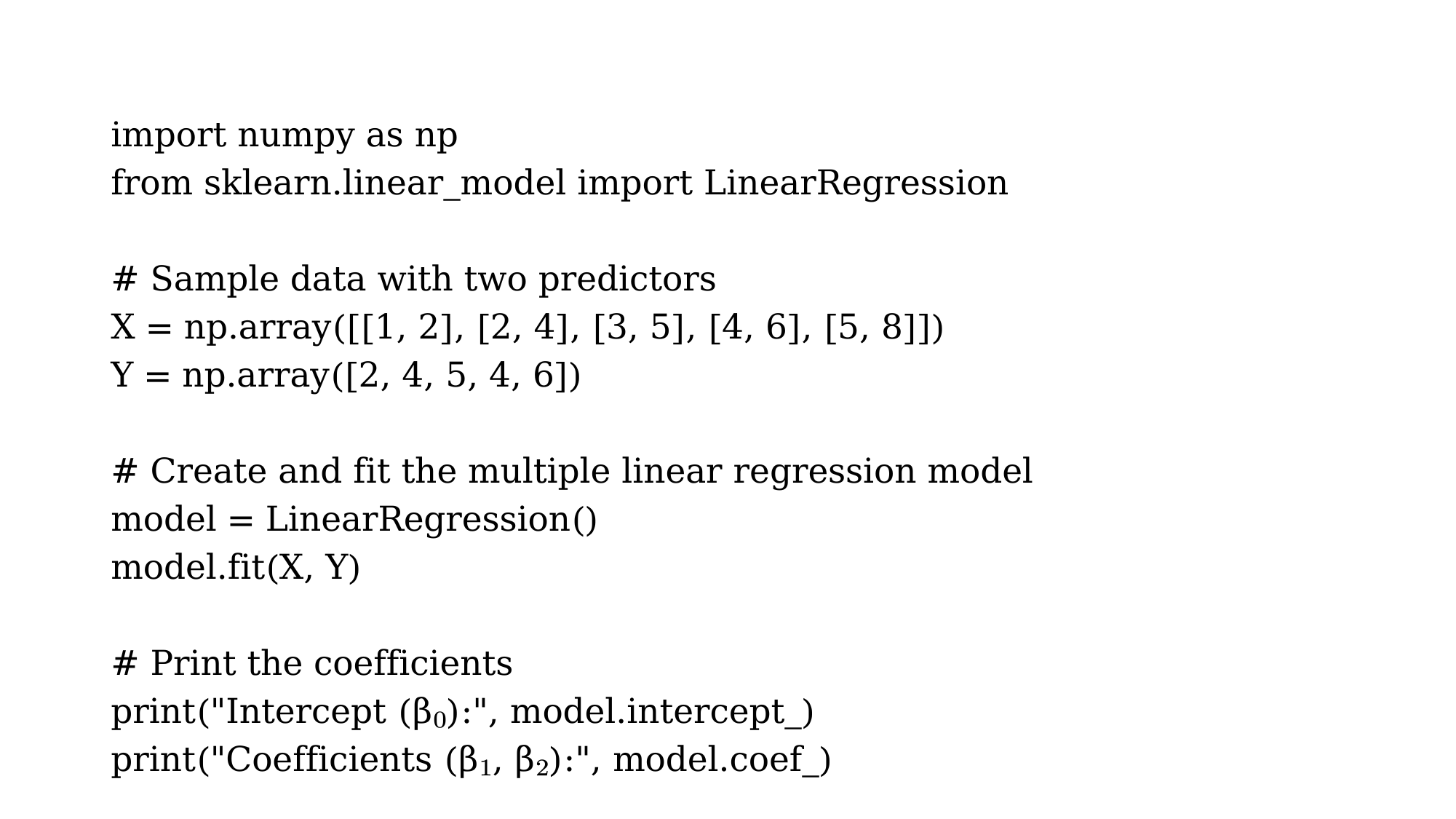

import numpy as np
from sklearn.linear_model import LinearRegression

# Sample data with two predictors
X = np.array([[1, 2], [2, 4], [3, 5], [4, 6], [5, 8]])
Y = np.array([2, 4, 5, 4, 6])

# Create and fit the multiple linear regression model
model = LinearRegression()
model.fit(X, Y)

# Print the coefficients
print("Intercept (β₀):", model.intercept_)
print("Coefficients (β₁, β₂):", model.coef_)